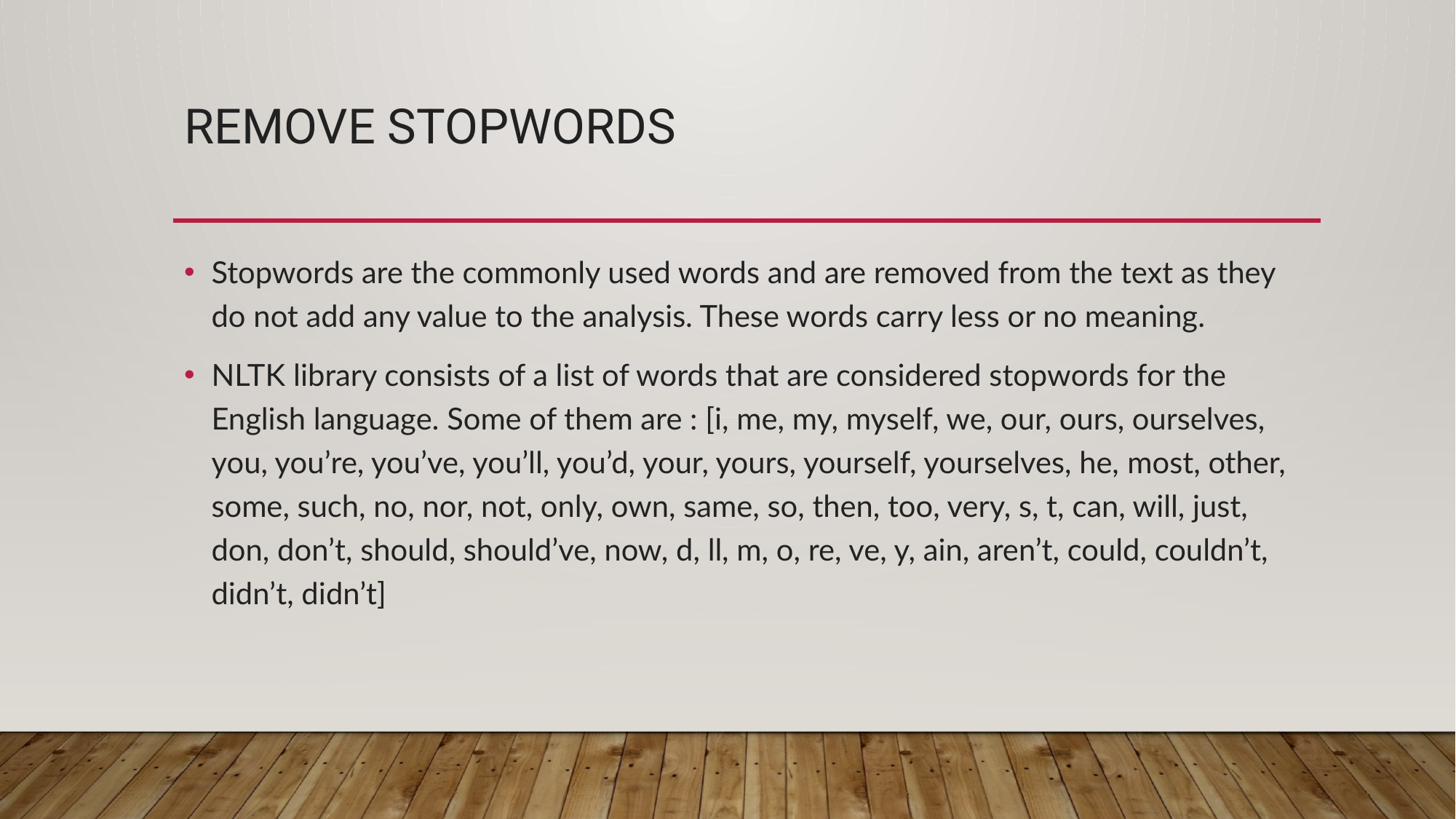

# Remove stopwords
Stopwords are the commonly used words and are removed from the text as they do not add any value to the analysis. These words carry less or no meaning.
NLTK library consists of a list of words that are considered stopwords for the English language. Some of them are : [i, me, my, myself, we, our, ours, ourselves, you, you’re, you’ve, you’ll, you’d, your, yours, yourself, yourselves, he, most, other, some, such, no, nor, not, only, own, same, so, then, too, very, s, t, can, will, just, don, don’t, should, should’ve, now, d, ll, m, o, re, ve, y, ain, aren’t, could, couldn’t, didn’t, didn’t]